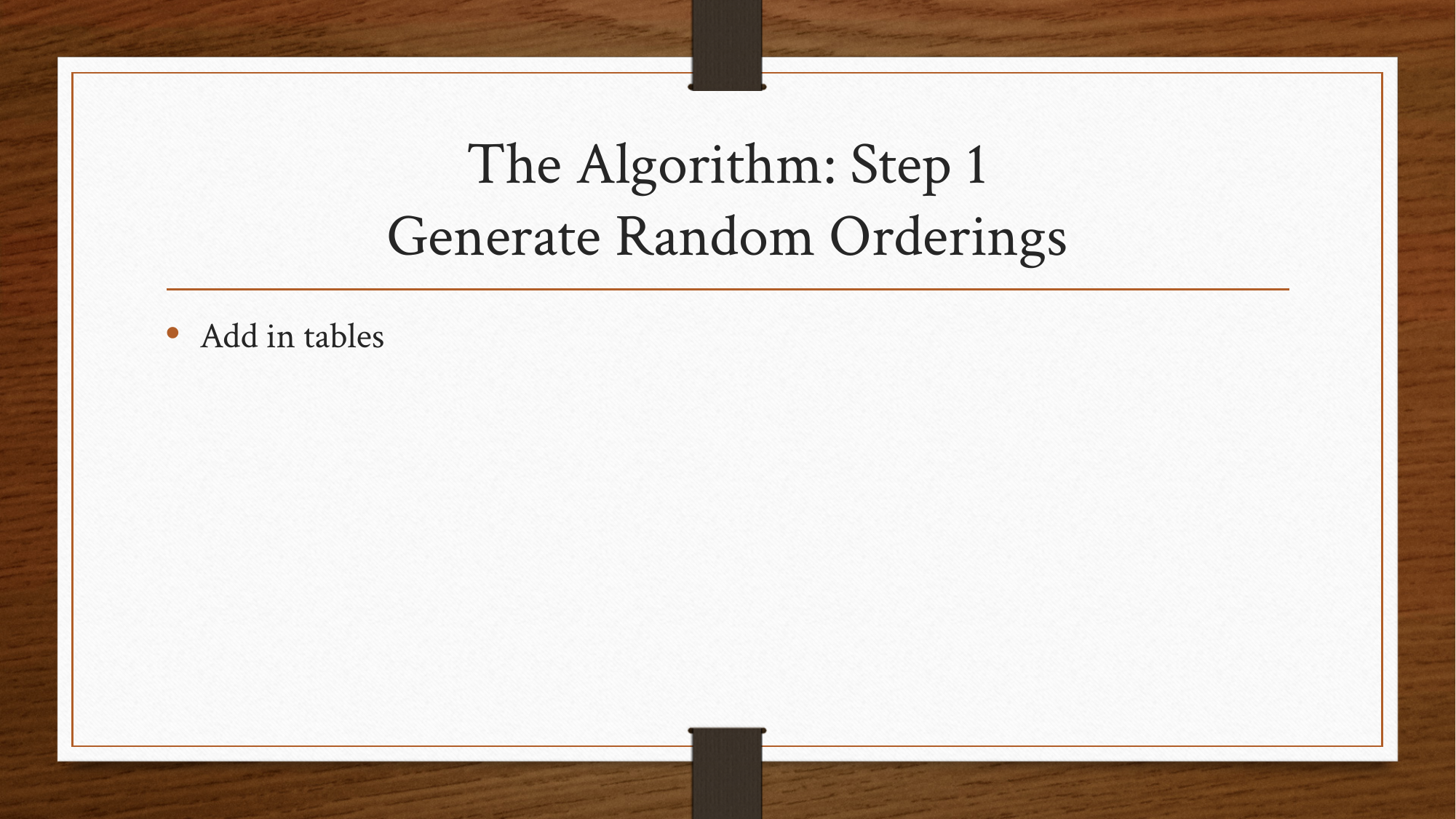

# The Algorithm: Step 1 Generate Random Orderings
Add in tables